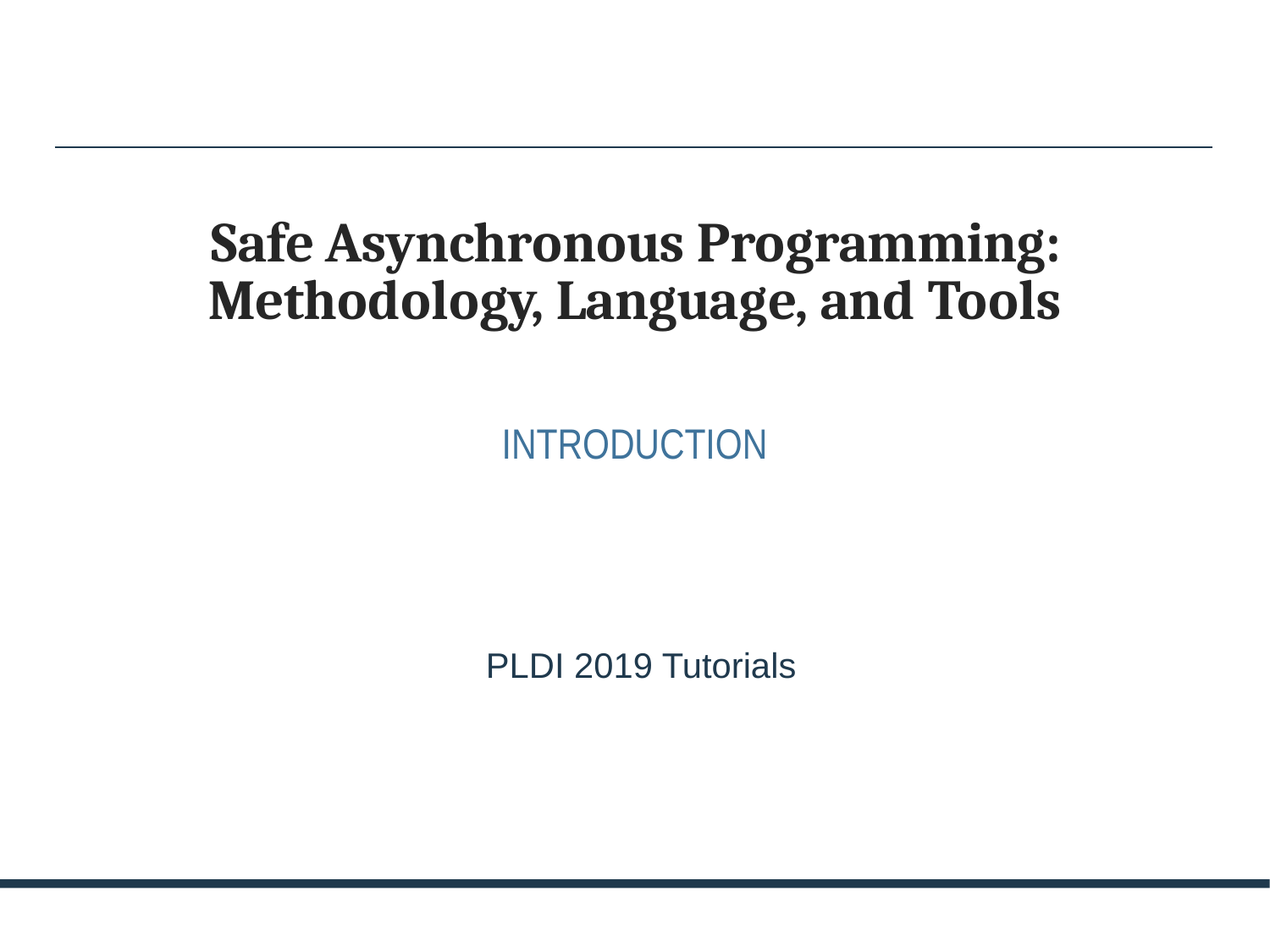

# Safe Asynchronous Programming: Methodology, Language, and Tools
Introduction
PLDI 2019 Tutorials